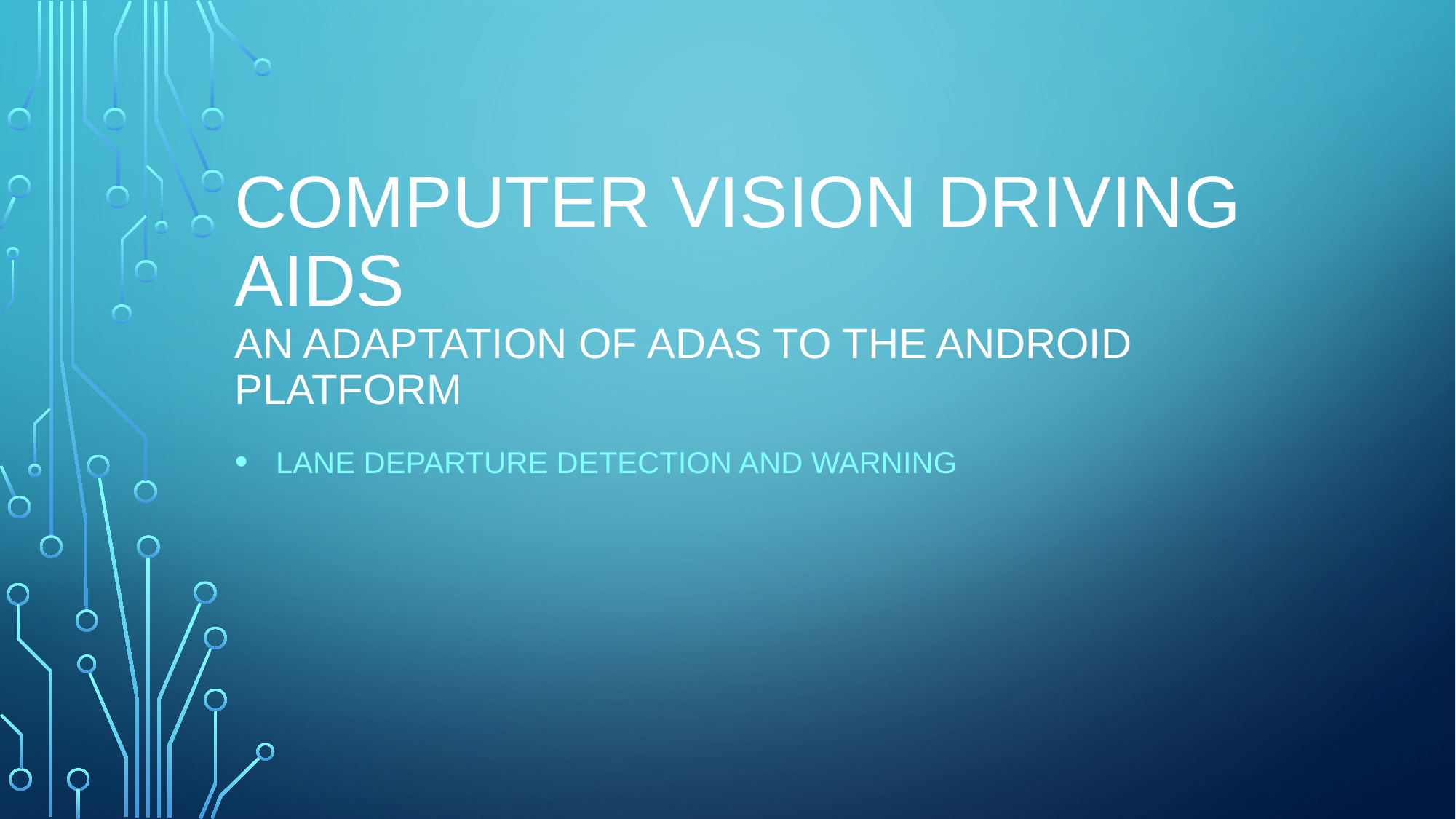

# Computer vision driving aids an adaptation of adas to the android platform
Lane departure detection and warning